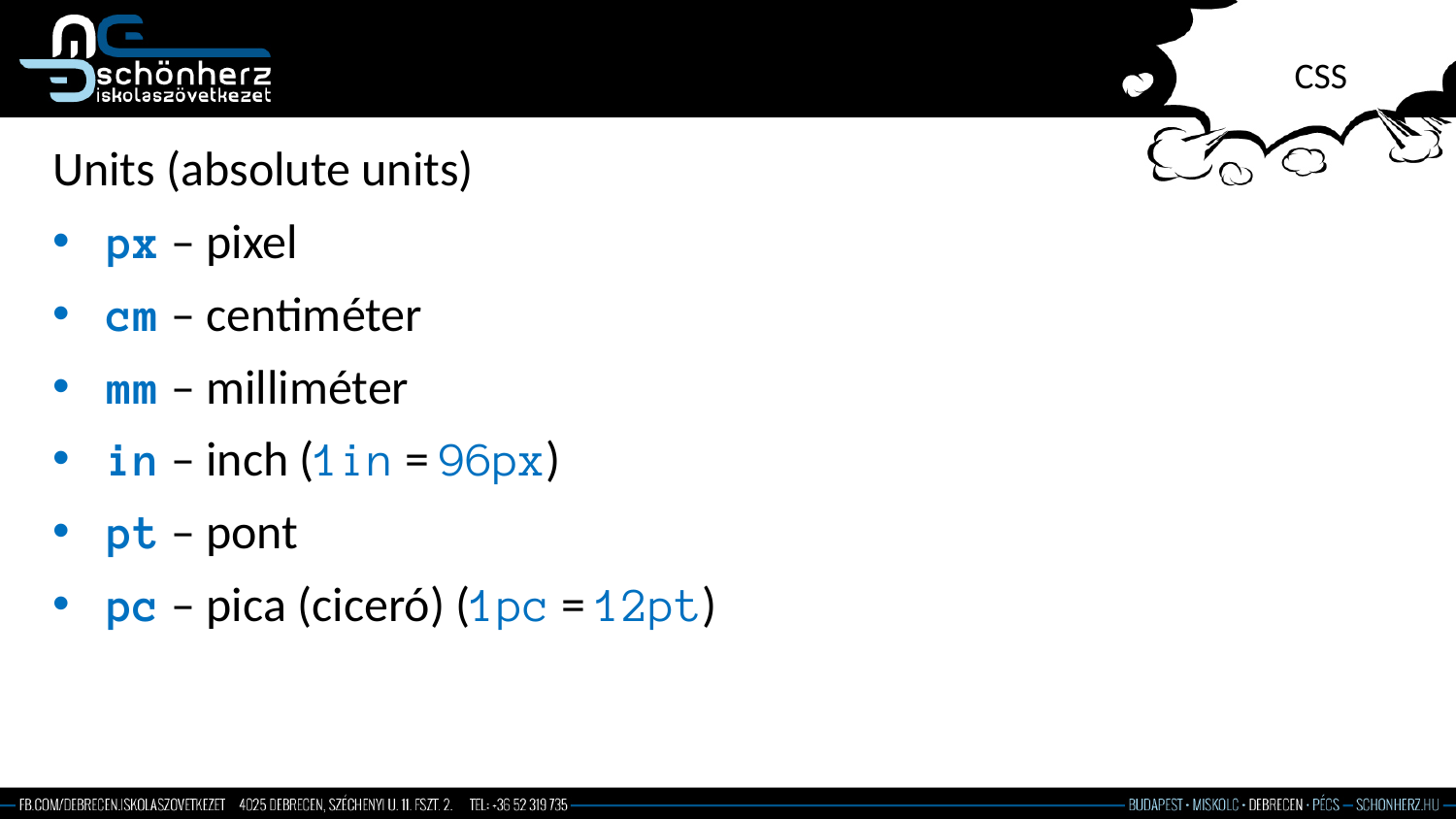

# CSS
Units (absolute units)
px – pixel
cm – centiméter
mm – milliméter
in – inch (1in = 96px)
pt – pont
pc – pica (ciceró) (1pc = 12pt)